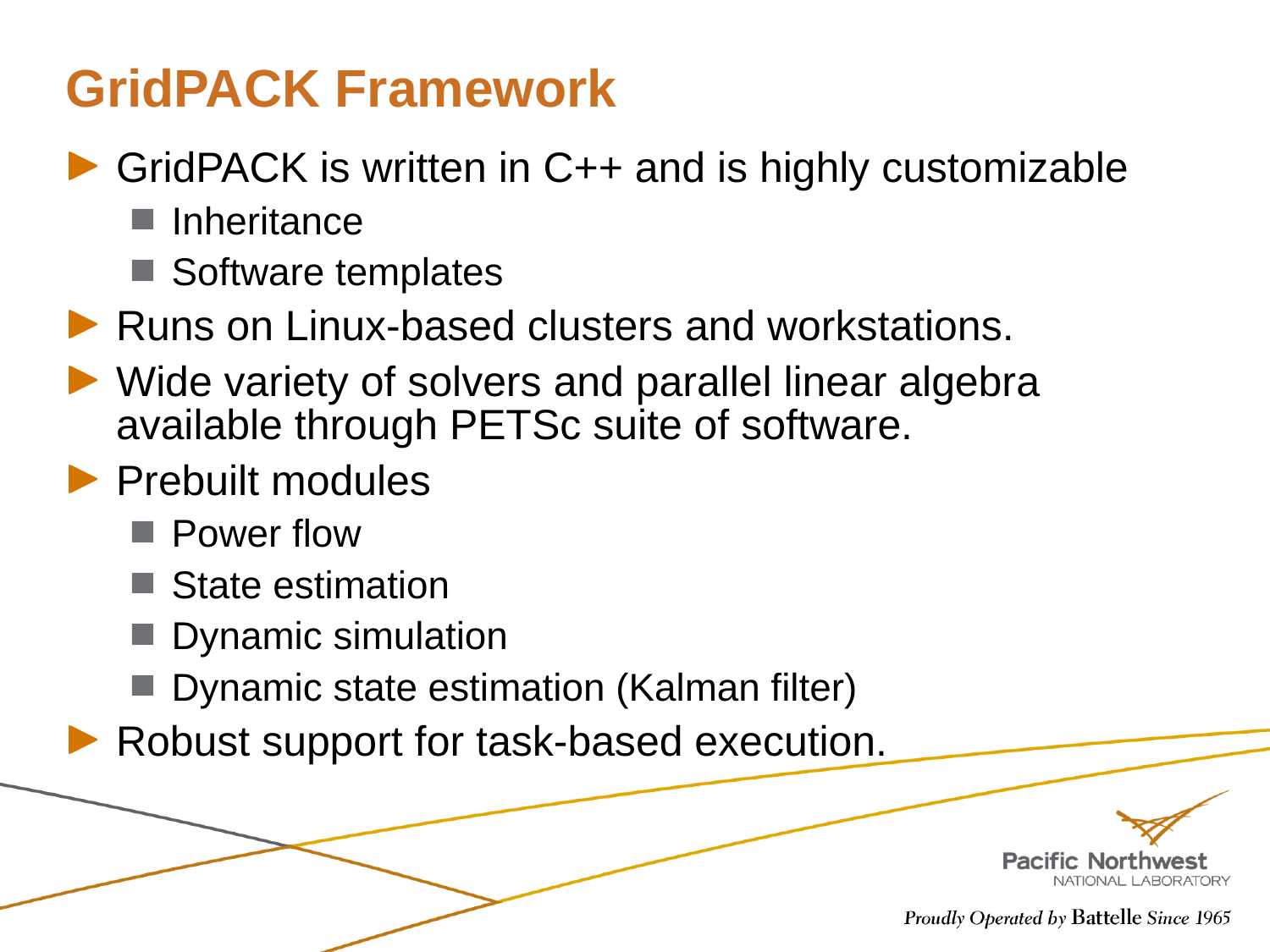

# GridPACK Framework
GridPACK is written in C++ and is highly customizable
Inheritance
Software templates
Runs on Linux-based clusters and workstations.
Wide variety of solvers and parallel linear algebra available through PETSc suite of software.
Prebuilt modules
Power flow
State estimation
Dynamic simulation
Dynamic state estimation (Kalman filter)
Robust support for task-based execution.